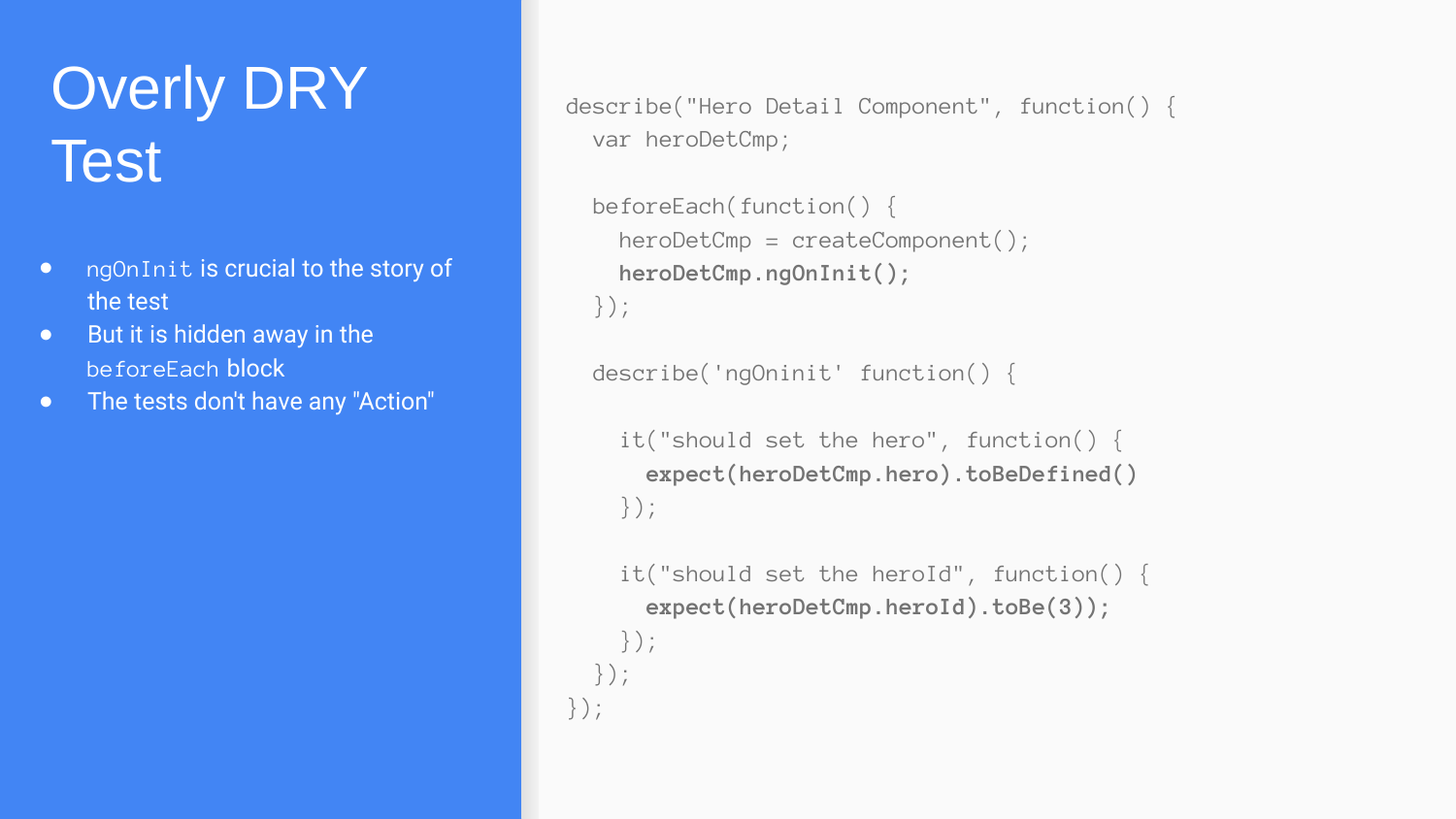

# Overly DRY Test
describe("Hero Detail Component", function() {
  var heroDetCmp;

  beforeEach(function() {
    heroDetCmp = createComponent();
    heroDetCmp.ngOnInit();
  });

  describe('ngOninit' function() {

    it("should set the hero", function() {
      expect(heroDetCmp.hero).toBeDefined()
    });

    it("should set the heroId", function() {
      expect(heroDetCmp.heroId).toBe(3));
    });
  });
});

ngOnInit is crucial to the story of the test
But it is hidden away in the beforeEach block
The tests don't have any "Action"